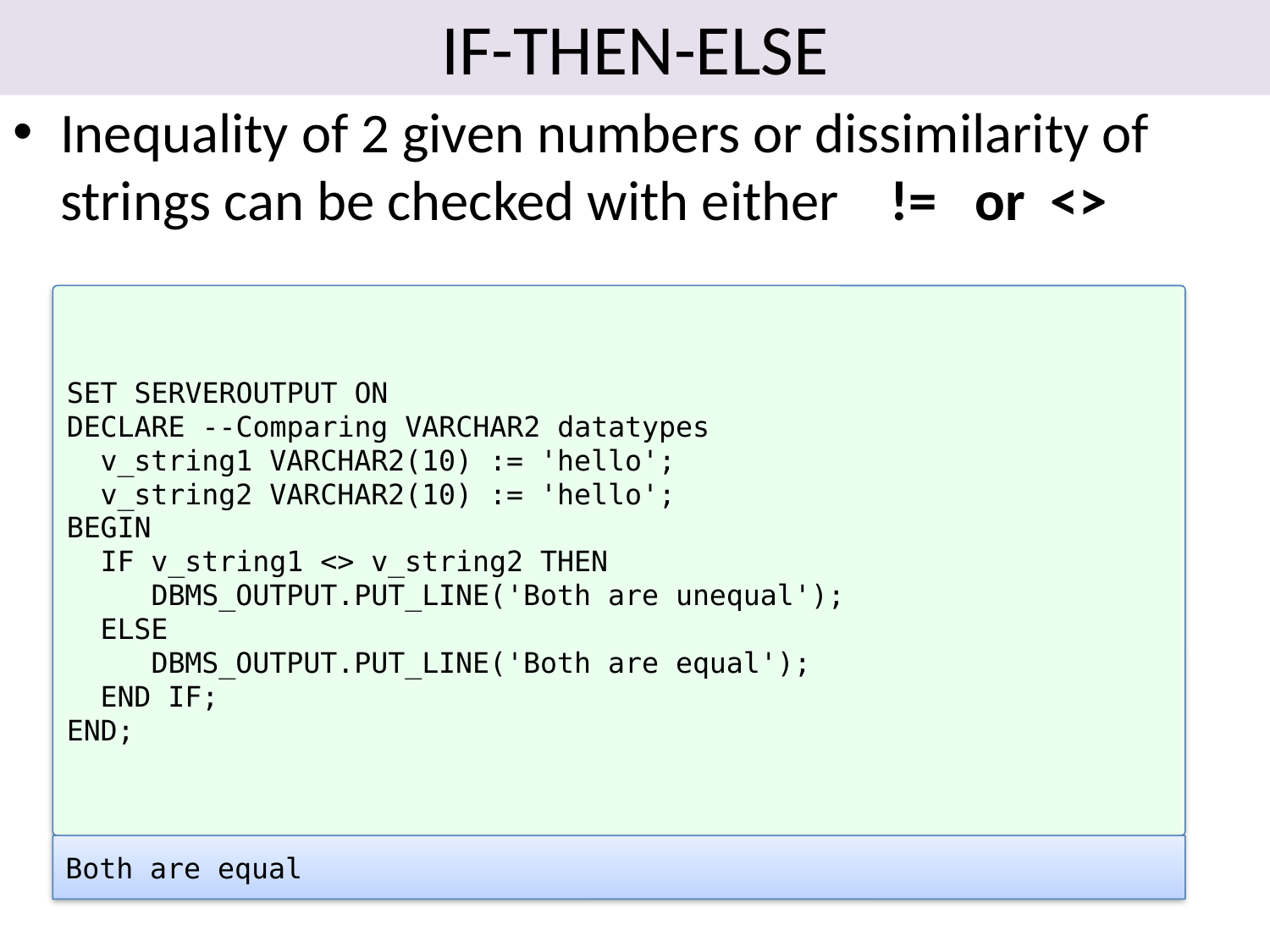

# IF-THEN-ELSE
Inequality of 2 given numbers or dissimilarity of strings can be checked with either    !=   or  <>
SET SERVEROUTPUT ON
DECLARE --Comparing VARCHAR2 datatypes
  v_string1 VARCHAR2(10) := 'hello';
  v_string2 VARCHAR2(10) := 'hello';
BEGIN
  IF v_string1 <> v_string2 THEN
     DBMS_OUTPUT.PUT_LINE('Both are unequal');
  ELSE
     DBMS_OUTPUT.PUT_LINE('Both are equal');
  END IF;
END;
Both are equal